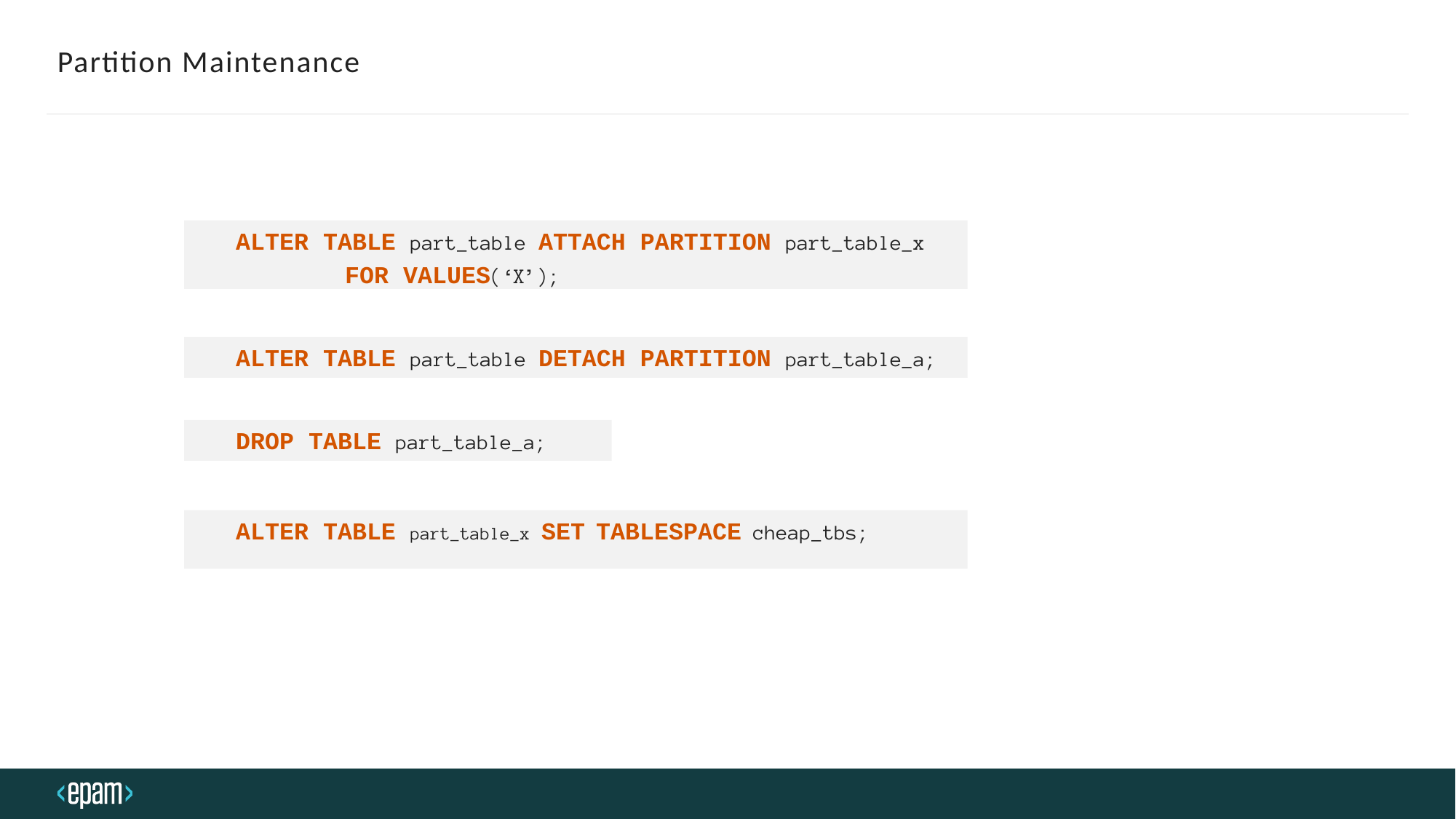

# Partition Maintenance
ALTER TABLE part_table ATTACH PARTITION part_table_x
	FOR VALUES(‘X’);
ALTER TABLE part_table DETACH PARTITION part_table_a;
DROP TABLE part_table_a;
ALTER TABLE part_table_x SET TABLESPACE cheap_tbs;